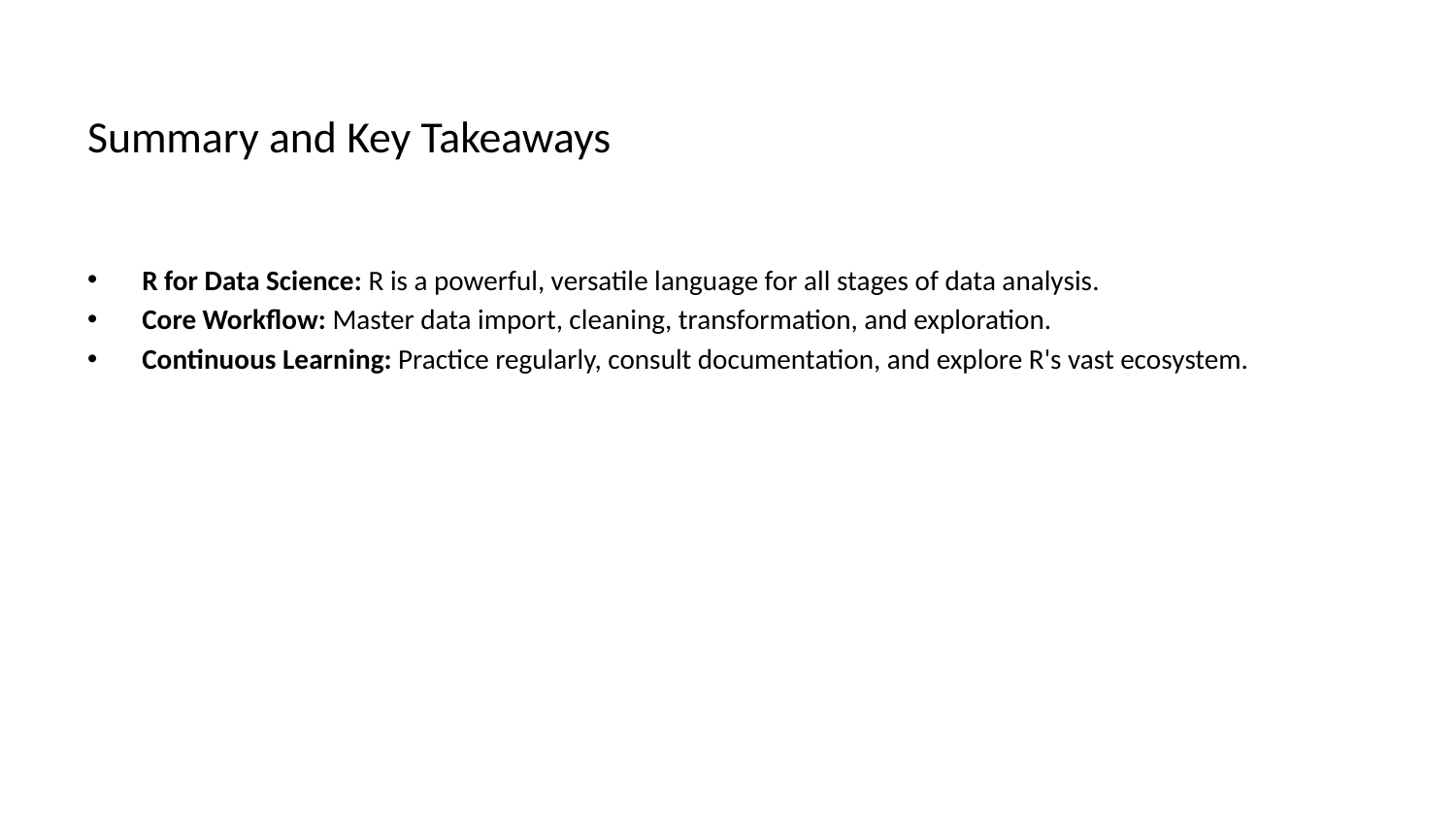

# Summary and Key Takeaways
R for Data Science: R is a powerful, versatile language for all stages of data analysis.
Core Workflow: Master data import, cleaning, transformation, and exploration.
Continuous Learning: Practice regularly, consult documentation, and explore R's vast ecosystem.